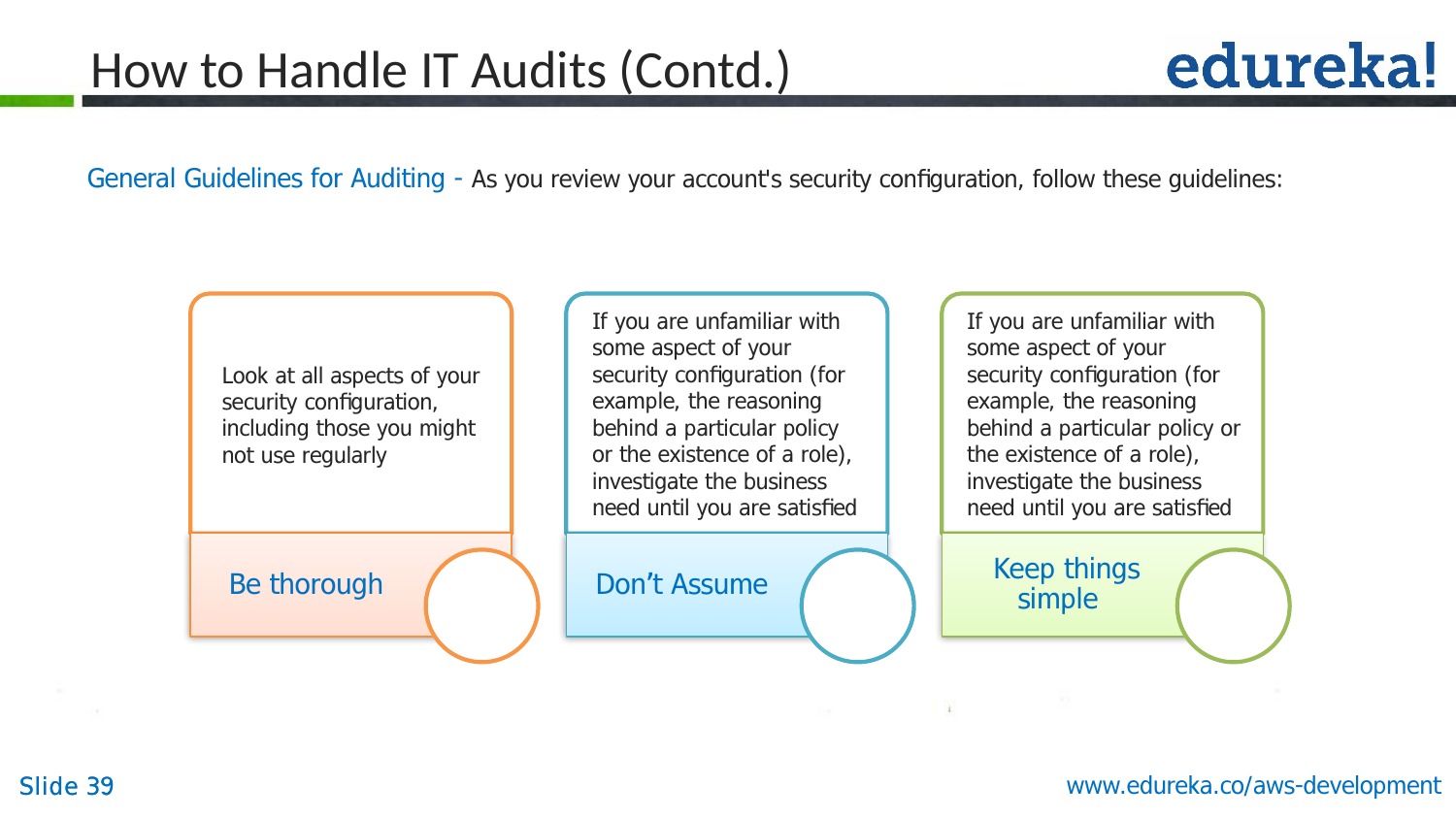

# How to Handle IT Audits (Contd.)
General Guidelines for Auditing - As you review your account's security configuration, follow these guidelines:

Be thorough
Don’t Assume
  Keep things simple
If you are unfamiliar with some aspect of your security configuration (for example, the reasoning behind a particular policy or the existence of a role), investigate the business need until you are satisfied
If you are unfamiliar with some aspect of your security configuration (for example, the reasoning behind a particular policy or the existence of a role), investigate the business need until you are satisfied
Look at all aspects of your security configuration, including those you might not use regularly